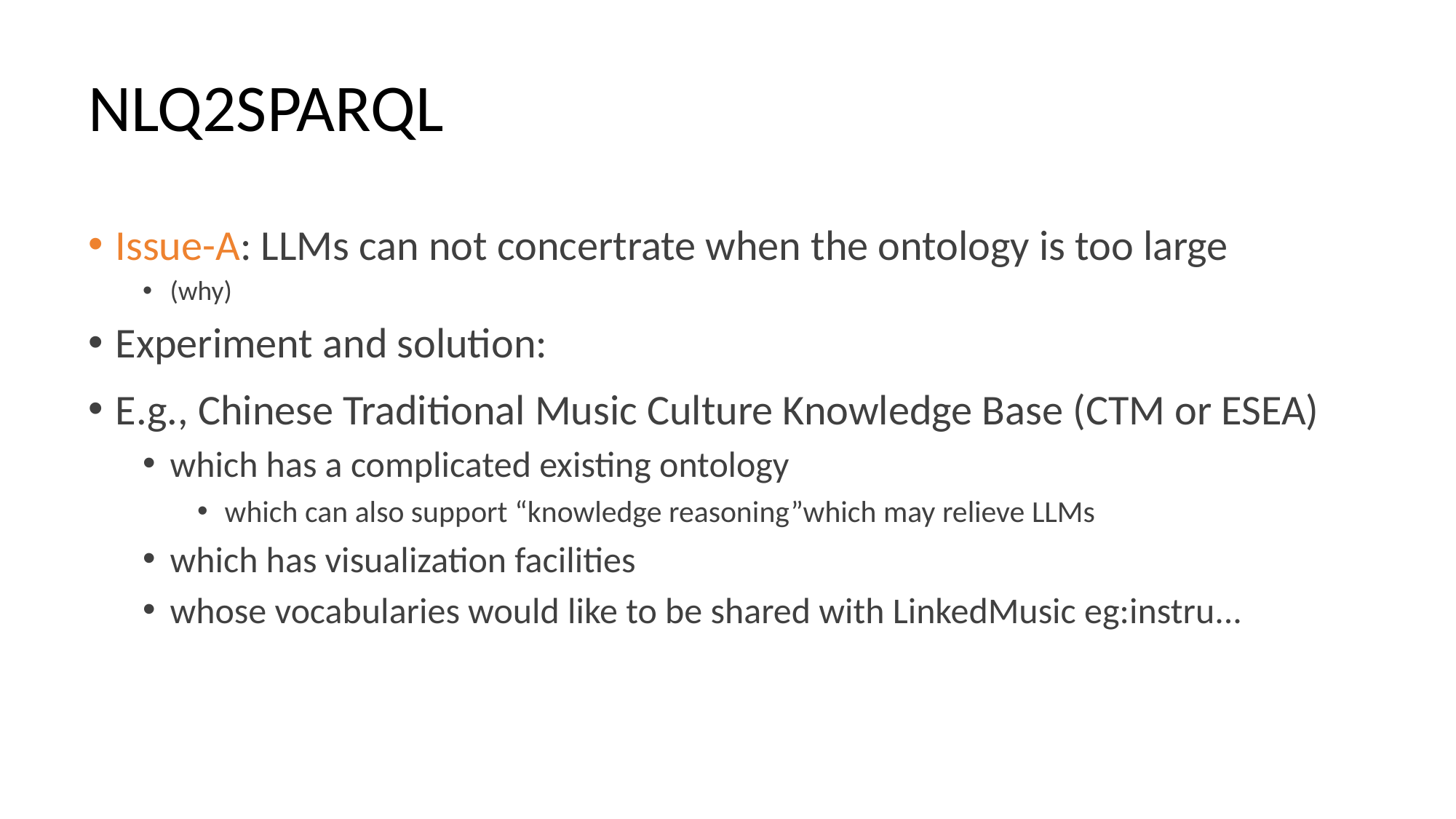

# NLQ2SPARQL
Issue-A: LLMs can not concertrate when the ontology is too large
(why)
Experiment and solution:
E.g., Chinese Traditional Music Culture Knowledge Base (CTM or ESEA)
which has a complicated existing ontology
which can also support “knowledge reasoning”which may relieve LLMs
which has visualization facilities
whose vocabularies would like to be shared with LinkedMusic eg:instru...